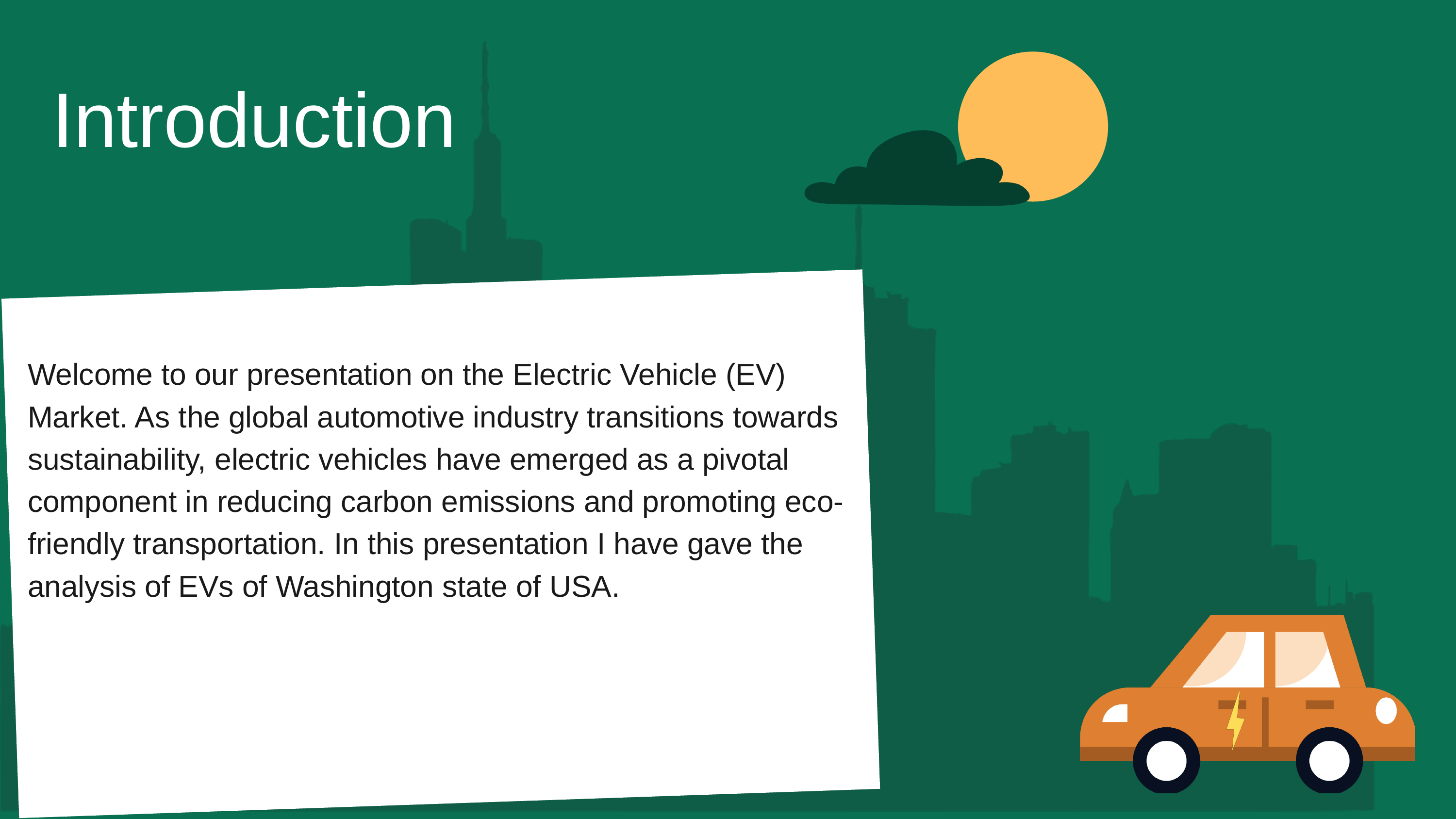

Introduction

Welcome to our presentation on the Electric Vehicle (EV) Market. As the global automotive industry transitions towards sustainability, electric vehicles have emerged as a pivotal component in reducing carbon emissions and promoting eco-friendly transportation. In this presentation I have gave the analysis of EVs of Washington state of USA.